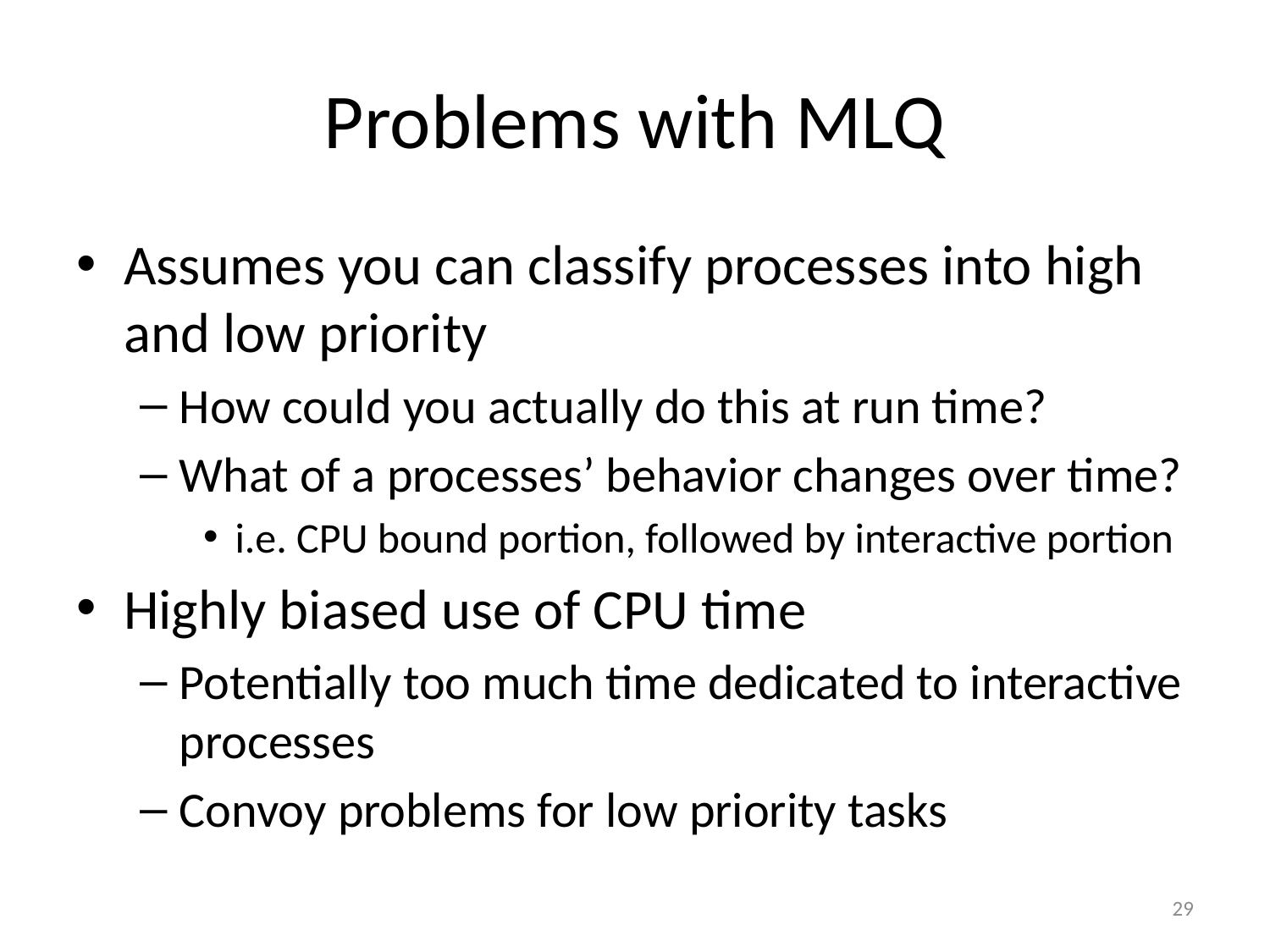

# Problems with MLQ
Assumes you can classify processes into high and low priority
How could you actually do this at run time?
What of a processes’ behavior changes over time?
i.e. CPU bound portion, followed by interactive portion
Highly biased use of CPU time
Potentially too much time dedicated to interactive processes
Convoy problems for low priority tasks
29